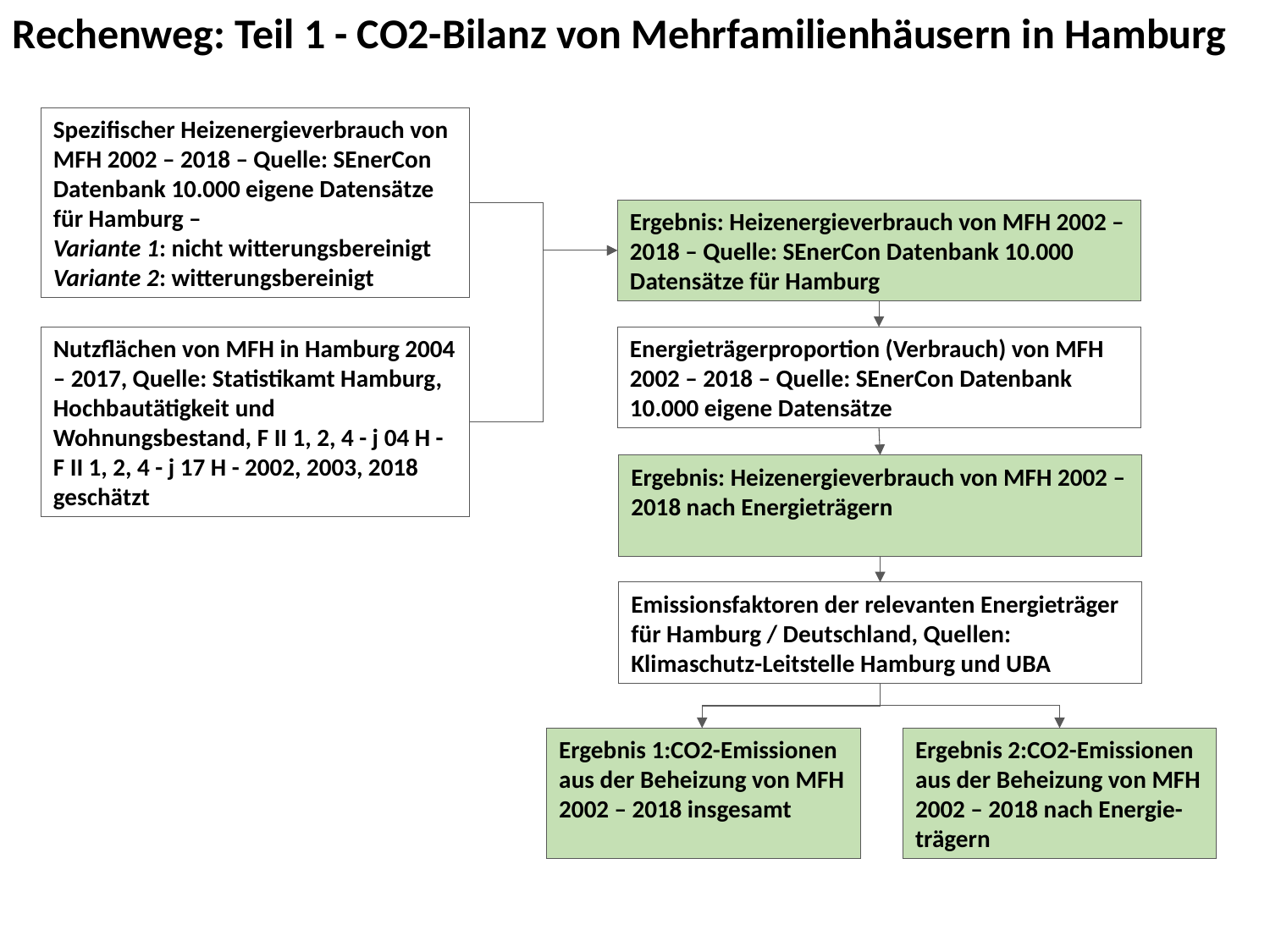

Rechenweg: Teil 1 - CO2-Bilanz von Mehrfamilienhäusern in Hamburg
Spezifischer Heizenergieverbrauch von MFH 2002 – 2018 – Quelle: SEnerCon Datenbank 10.000 eigene Datensätze für Hamburg –
Variante 1: nicht witterungsbereinigt
Variante 2: witterungsbereinigt
Ergebnis: Heizenergieverbrauch von MFH 2002 – 2018 – Quelle: SEnerCon Datenbank 10.000 Datensätze für Hamburg
Nutzflächen von MFH in Hamburg 2004 – 2017, Quelle: Statistikamt Hamburg, Hochbautätigkeit und Wohnungsbestand, F II 1, 2, 4 - j 04 H - F II 1, 2, 4 - j 17 H - 2002, 2003, 2018 geschätzt
Energieträgerproportion (Verbrauch) von MFH 2002 – 2018 – Quelle: SEnerCon Datenbank 10.000 eigene Datensätze
Ergebnis: Heizenergieverbrauch von MFH 2002 – 2018 nach Energieträgern

Emissionsfaktoren der relevanten Energieträger für Hamburg / Deutschland, Quellen: Klimaschutz-Leitstelle Hamburg und UBA
Ergebnis 1:CO2-Emissionen aus der Beheizung von MFH 2002 – 2018 insgesamt

Ergebnis 2:CO2-Emissionen aus der Beheizung von MFH 2002 – 2018 nach Energie-trägern